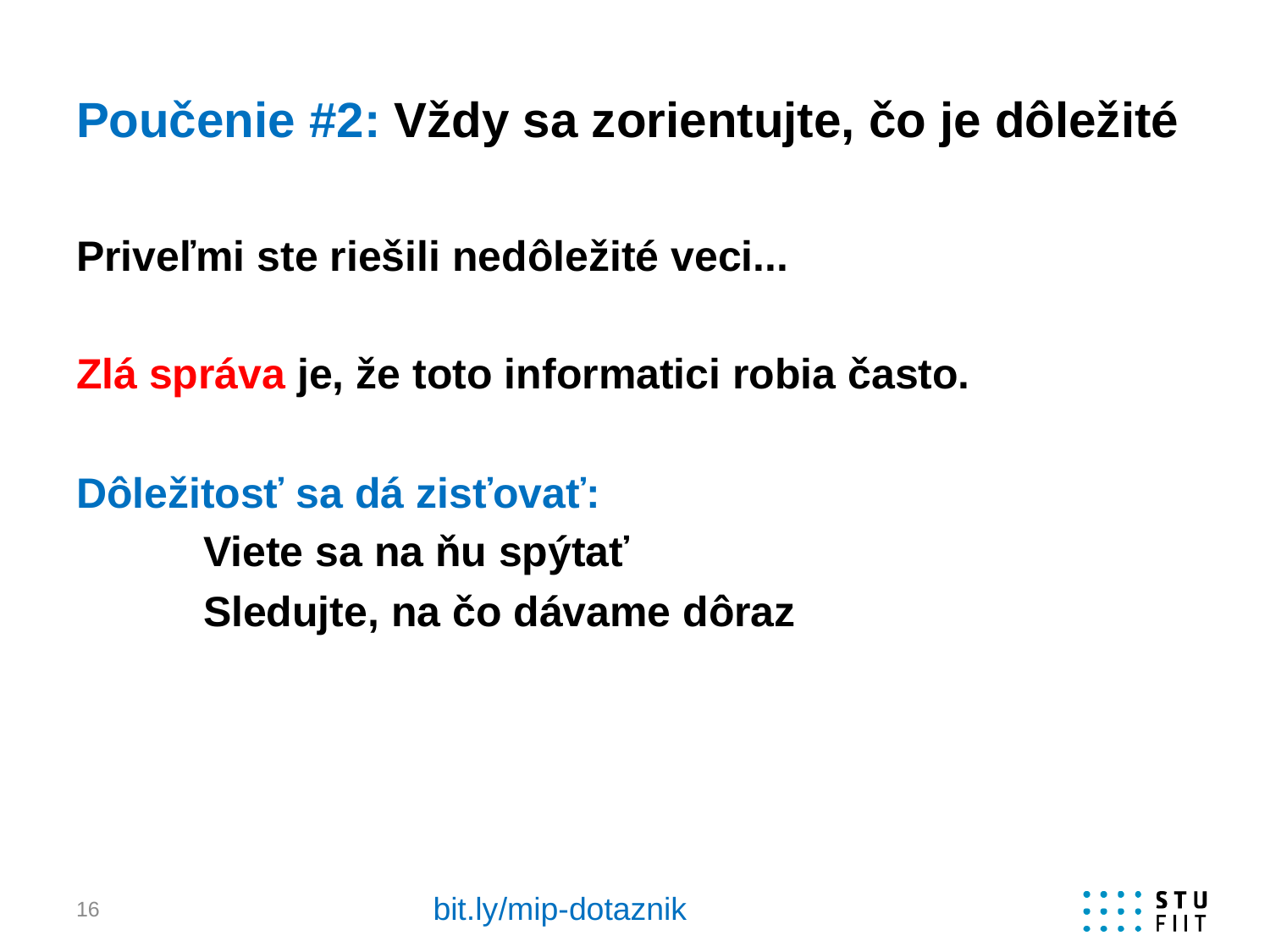

# Poučenie #2: Vždy sa zorientujte, čo je dôležité
Priveľmi ste riešili nedôležité veci...

Zlá správa je, že toto informatici robia často.

Dôležitosť sa dá zisťovať:
	Viete sa na ňu spýtať
	Sledujte, na čo dávame dôraz
bit.ly/mip-dotaznik
16